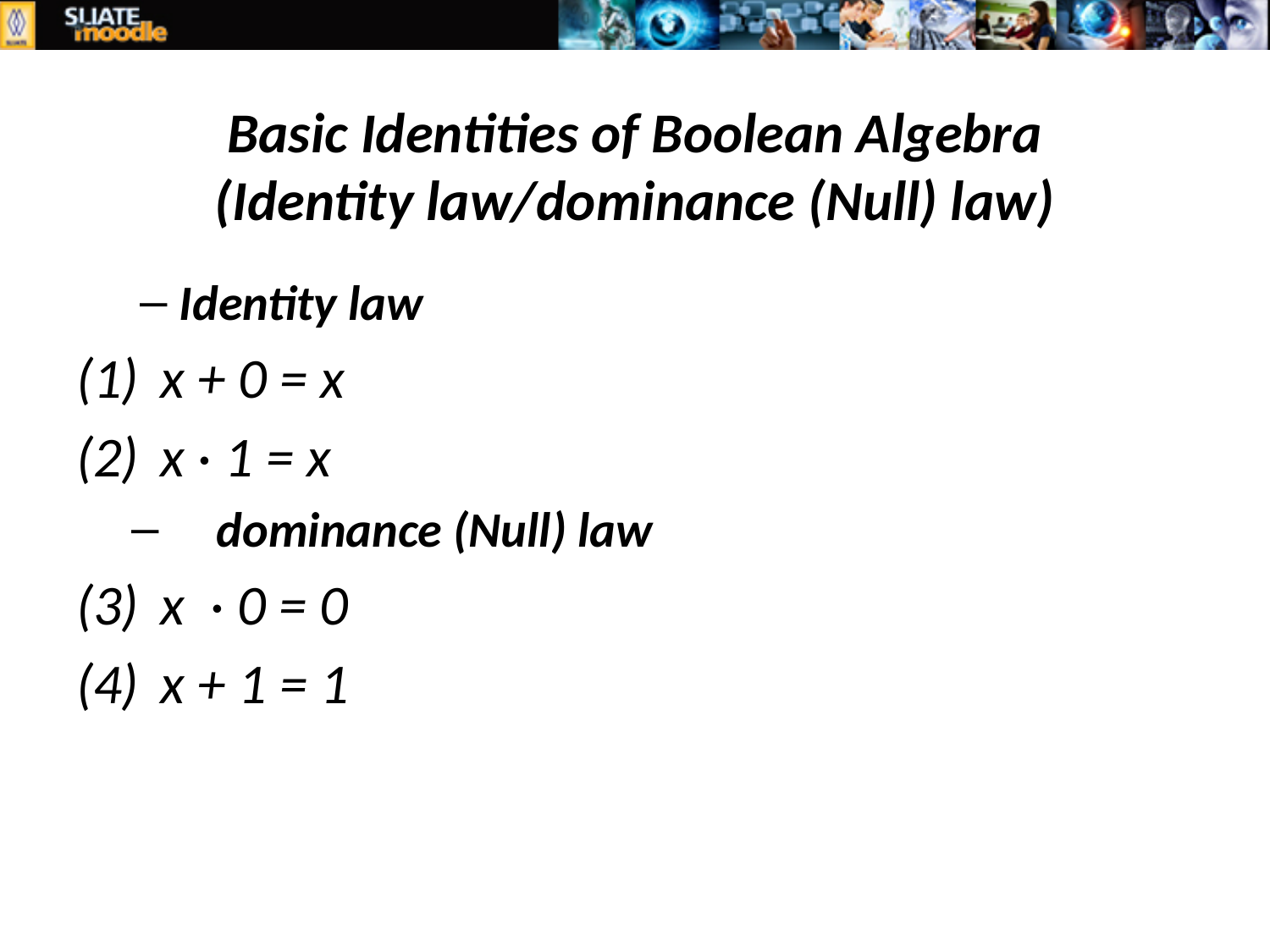

# Basic Identities of Boolean Algebra (Identity law/dominance (Null) law)
Identity law
x + 0 = x
x · 1 = x
dominance (Null) law
x  · 0 = 0
x + 1 = 1